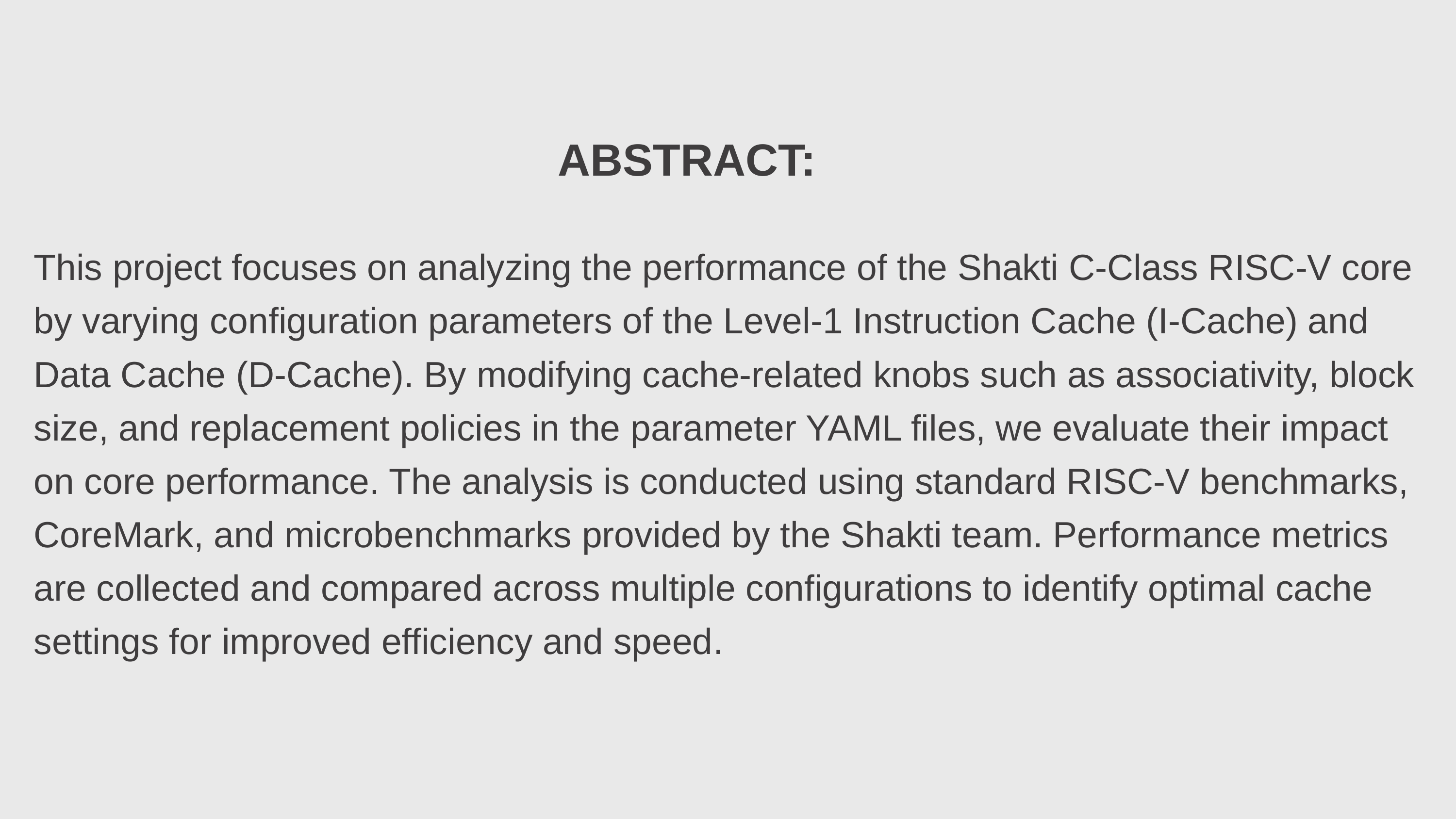

This project focuses on analyzing the performance of the Shakti C-Class RISC-V core by varying configuration parameters of the Level-1 Instruction Cache (I-Cache) and Data Cache (D-Cache). By modifying cache-related knobs such as associativity, block size, and replacement policies in the parameter YAML files, we evaluate their impact on core performance. The analysis is conducted using standard RISC-V benchmarks, CoreMark, and microbenchmarks provided by the Shakti team. Performance metrics are collected and compared across multiple configurations to identify optimal cache settings for improved efficiency and speed.
ABSTRACT: